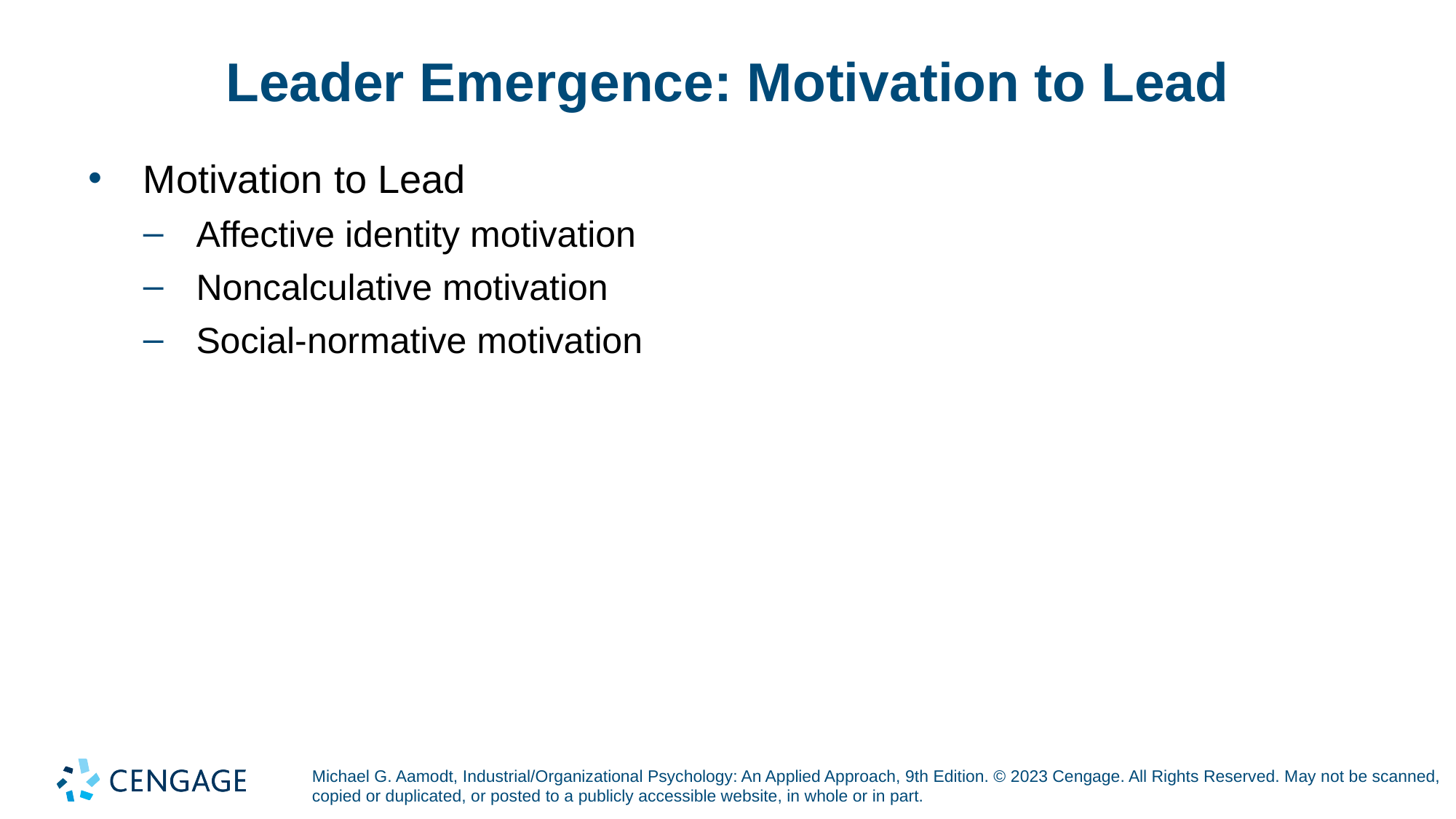

# Leader Emergence: Motivation to Lead
Motivation to Lead
Affective identity motivation
Noncalculative motivation
Social-normative motivation